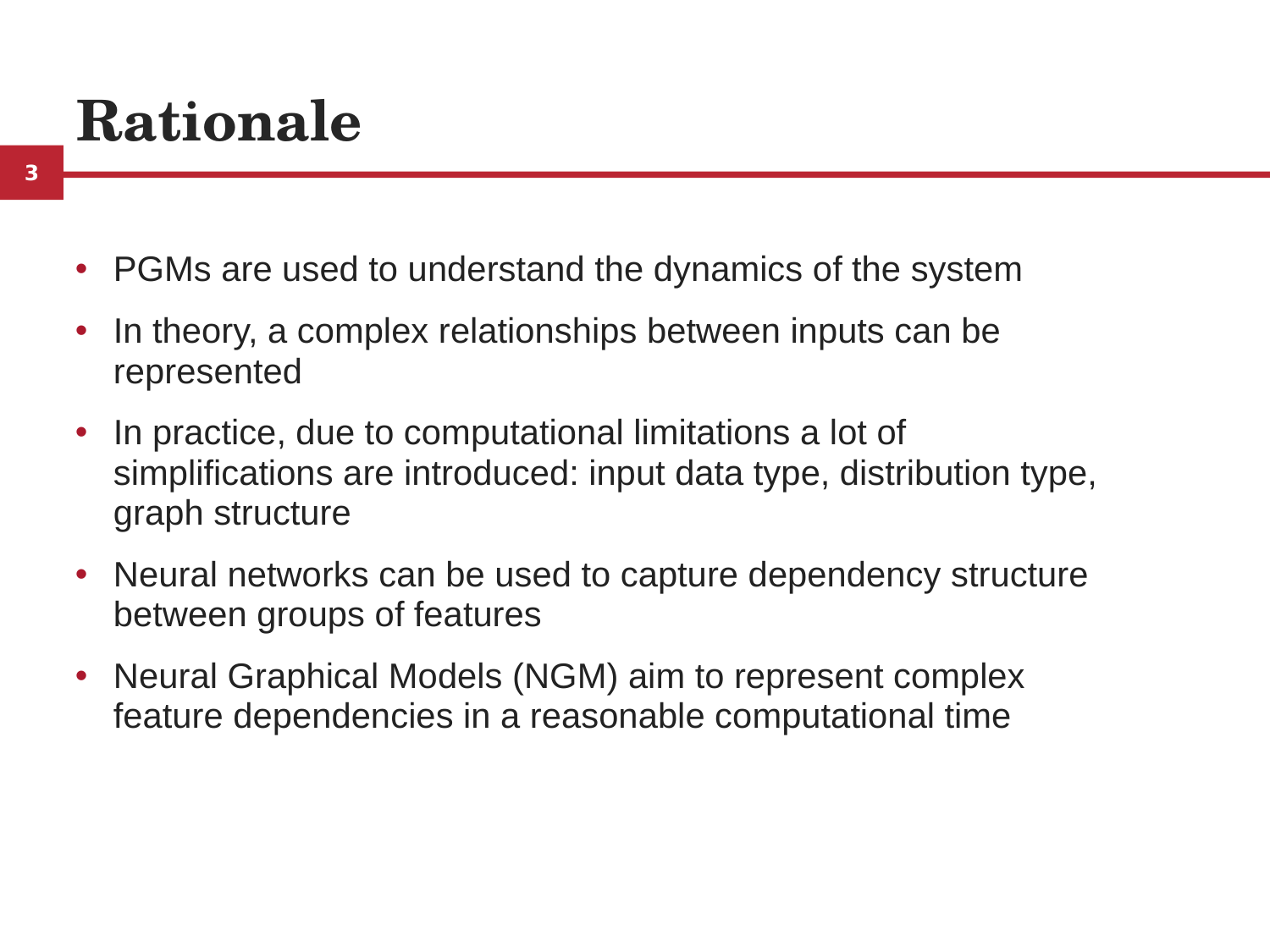

# Rationale
PGMs are used to understand the dynamics of the system
In theory, a complex relationships between inputs can be represented
In practice, due to computational limitations a lot of simplifications are introduced: input data type, distribution type, graph structure
Neural networks can be used to capture dependency structure between groups of features
Neural Graphical Models (NGM) aim to represent complex feature dependencies in a reasonable computational time